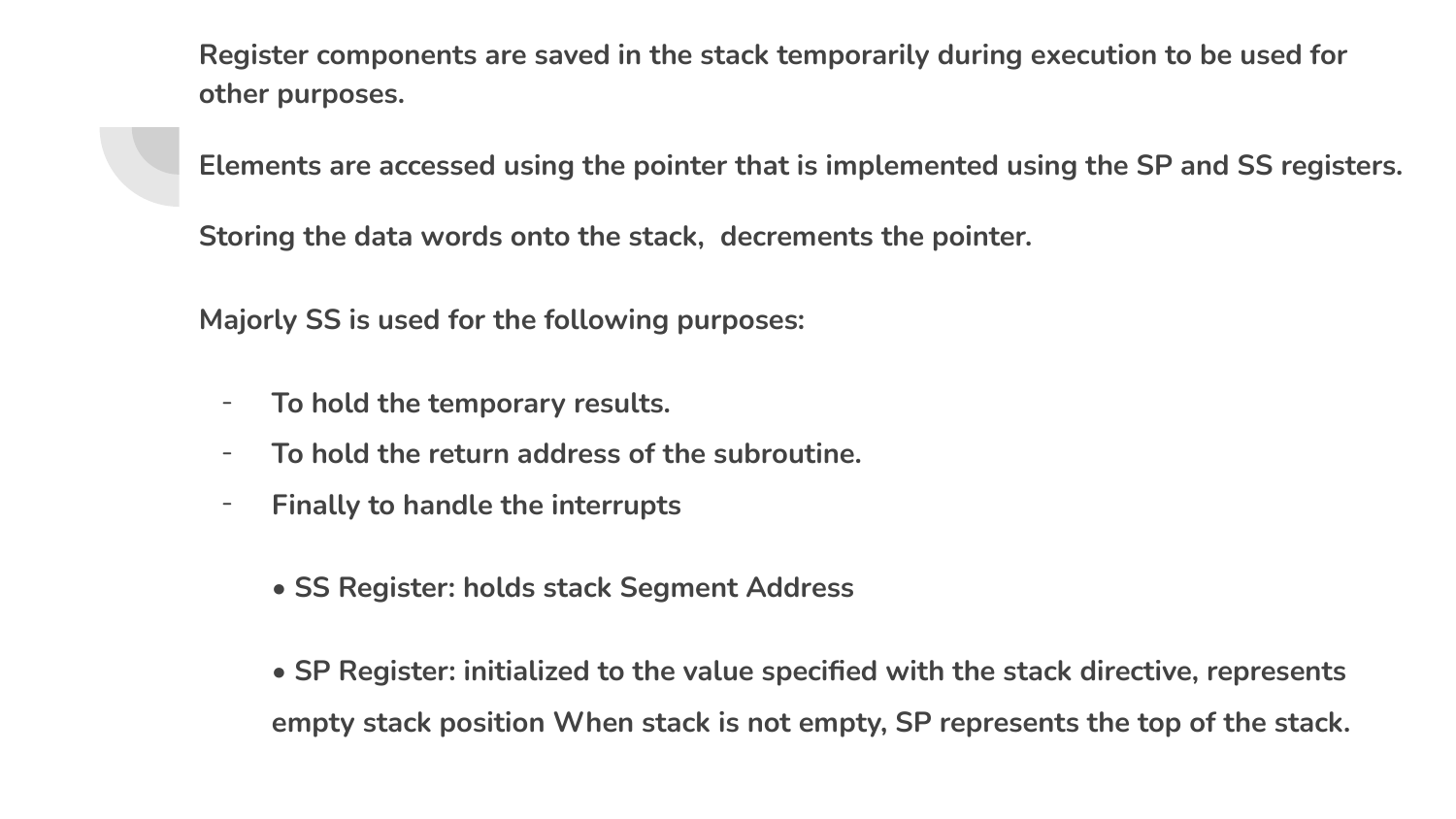

Register components are saved in the stack temporarily during execution to be used for other purposes.
Elements are accessed using the pointer that is implemented using the SP and SS registers.
Storing the data words onto the stack,  decrements the pointer.
Majorly SS is used for the following purposes:
To hold the temporary results.
To hold the return address of the subroutine.
Finally to handle the interrupts
• SS Register: holds stack Segment Address
• SP Register: initialized to the value specified with the stack directive, represents empty stack position When stack is not empty, SP represents the top of the stack.